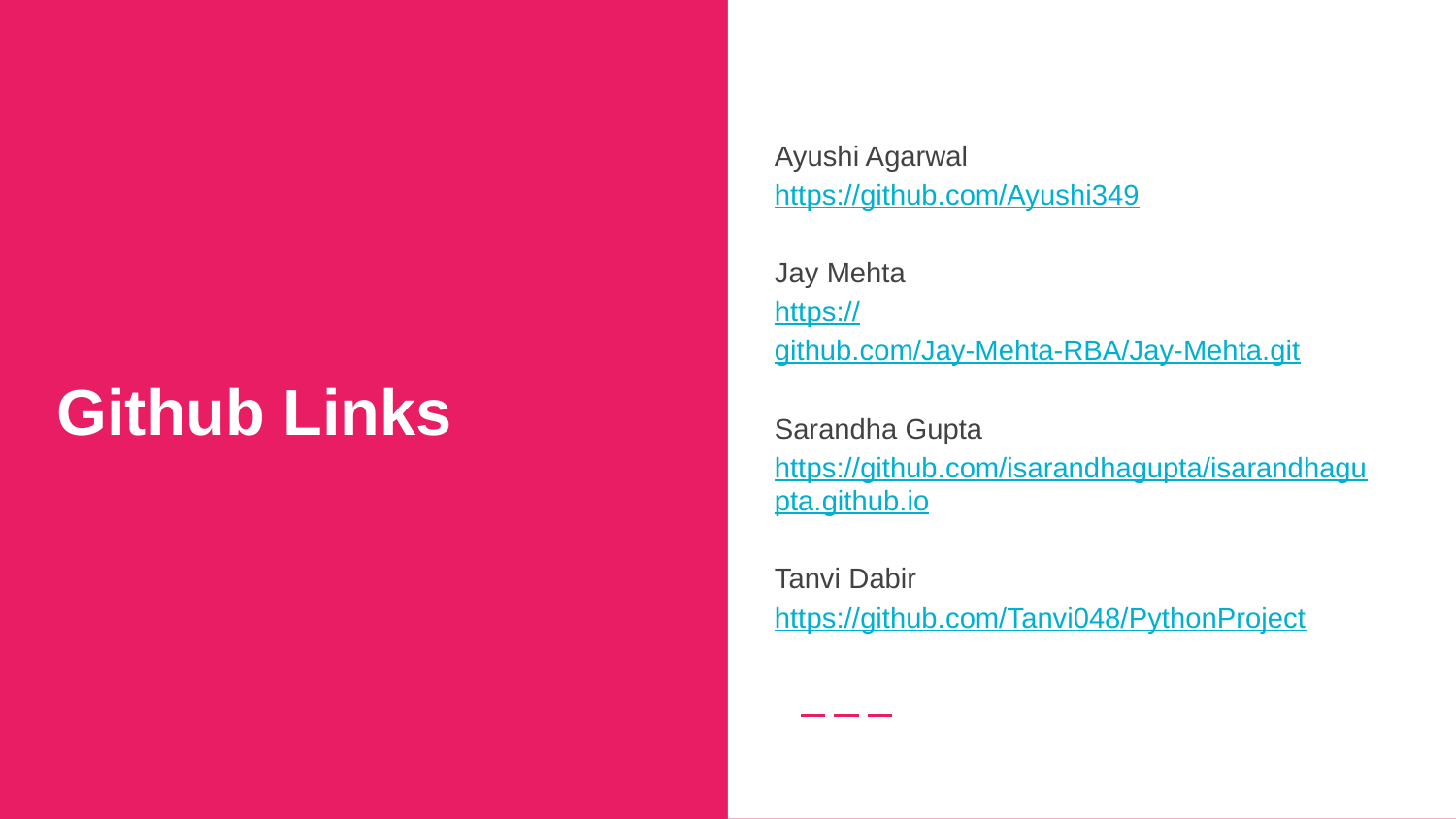

Ayushi Agarwal
https://github.com/Ayushi349

Jay Mehta
https://github.com/Jay-Mehta-RBA/Jay-Mehta.git

Sarandha Gupta
https://github.com/isarandhagupta/isarandhagupta.github.io

Tanvi Dabir
https://github.com/Tanvi048/PythonProject
# Github Links